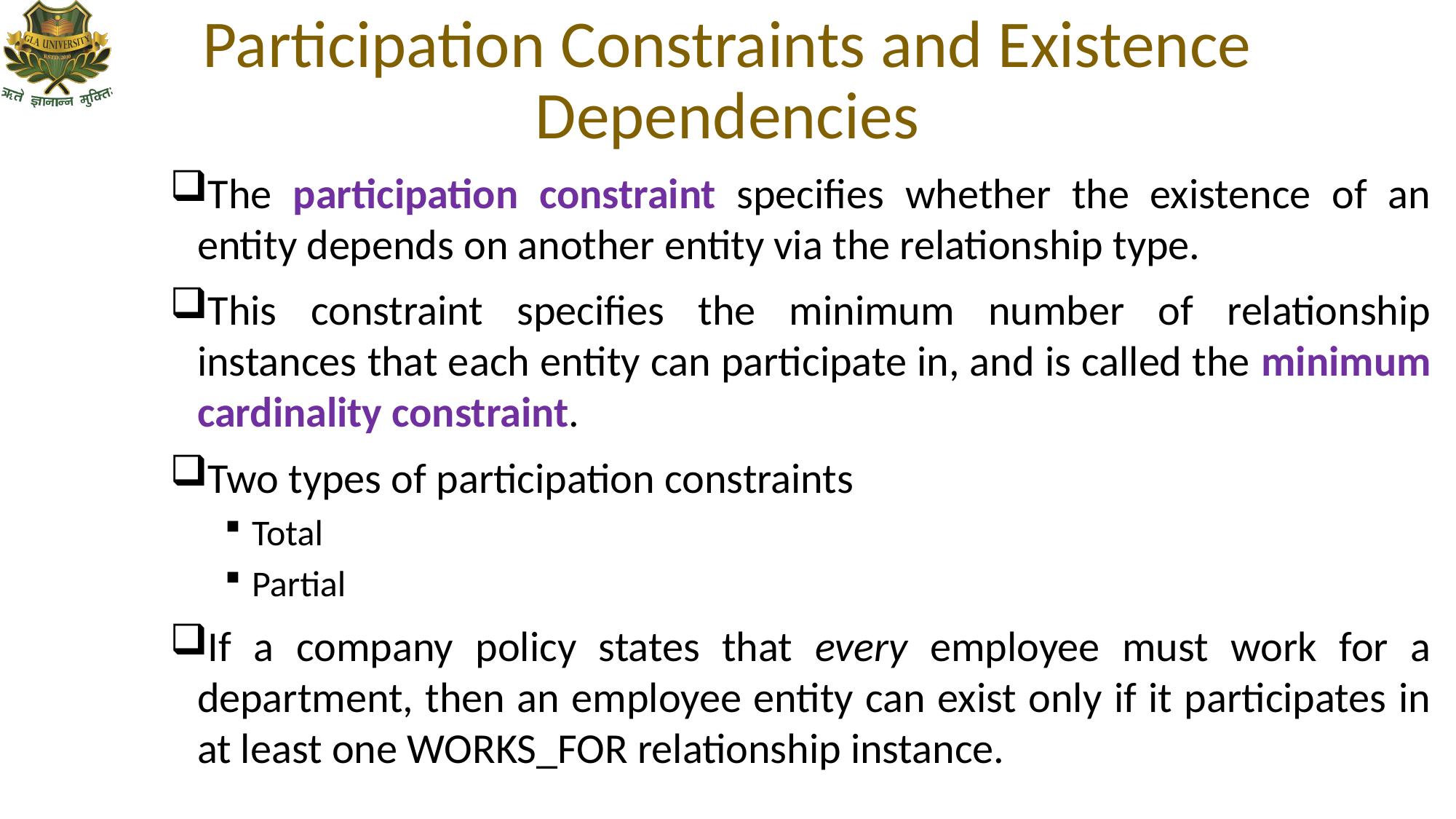

# Participation Constraints and Existence Dependencies
The participation constraint specifies whether the existence of an entity depends on another entity via the relationship type.
This constraint specifies the minimum number of relationship instances that each entity can participate in, and is called the minimum cardinality constraint.
Two types of participation constraints
Total
Partial
If a company policy states that every employee must work for a department, then an employee entity can exist only if it participates in at least one WORKS_FOR relationship instance.